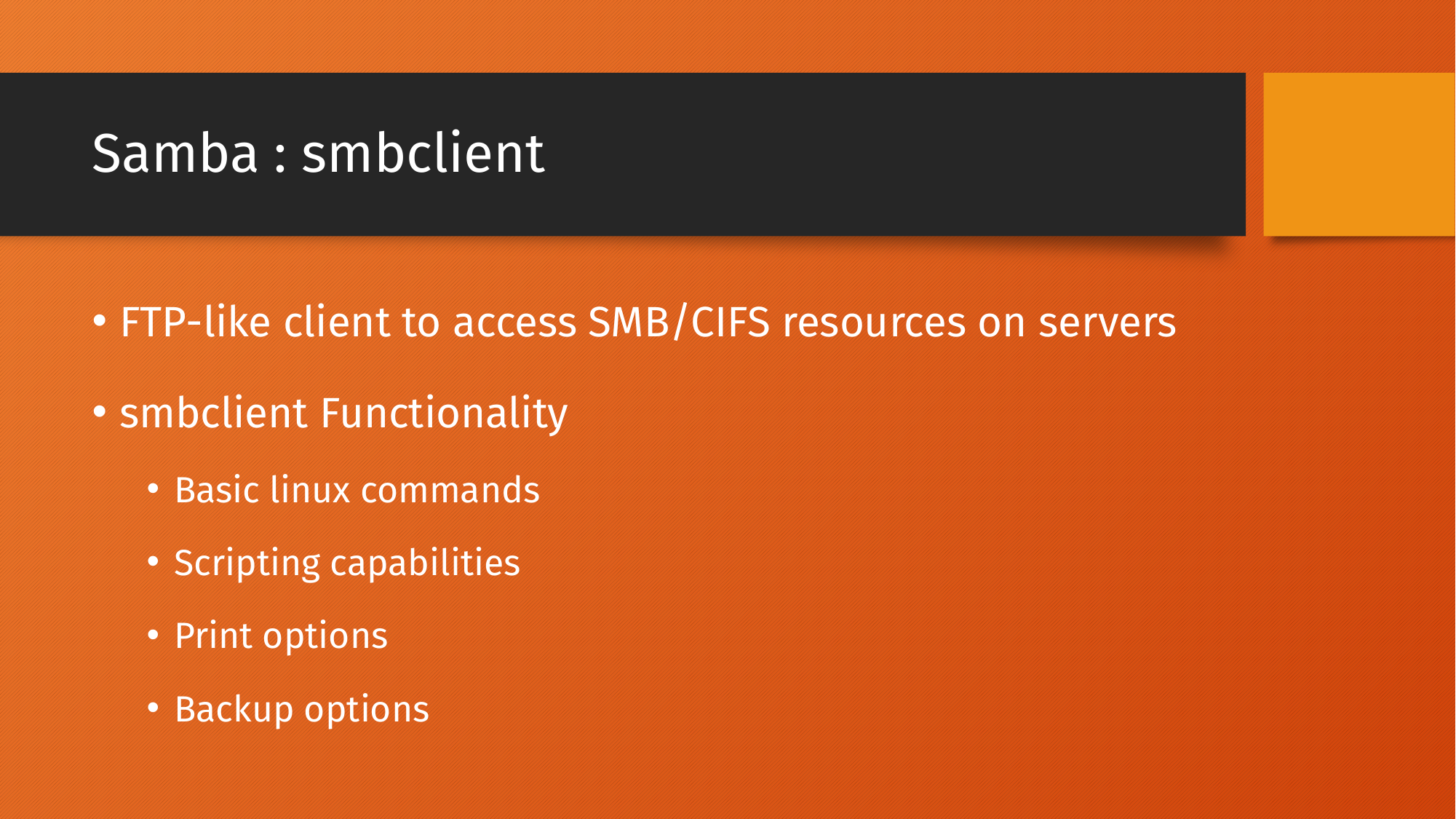

# Samba : smbclient
FTP-like client to access SMB/CIFS resources on servers
smbclient Functionality
Basic linux commands
Scripting capabilities
Print options
Backup options